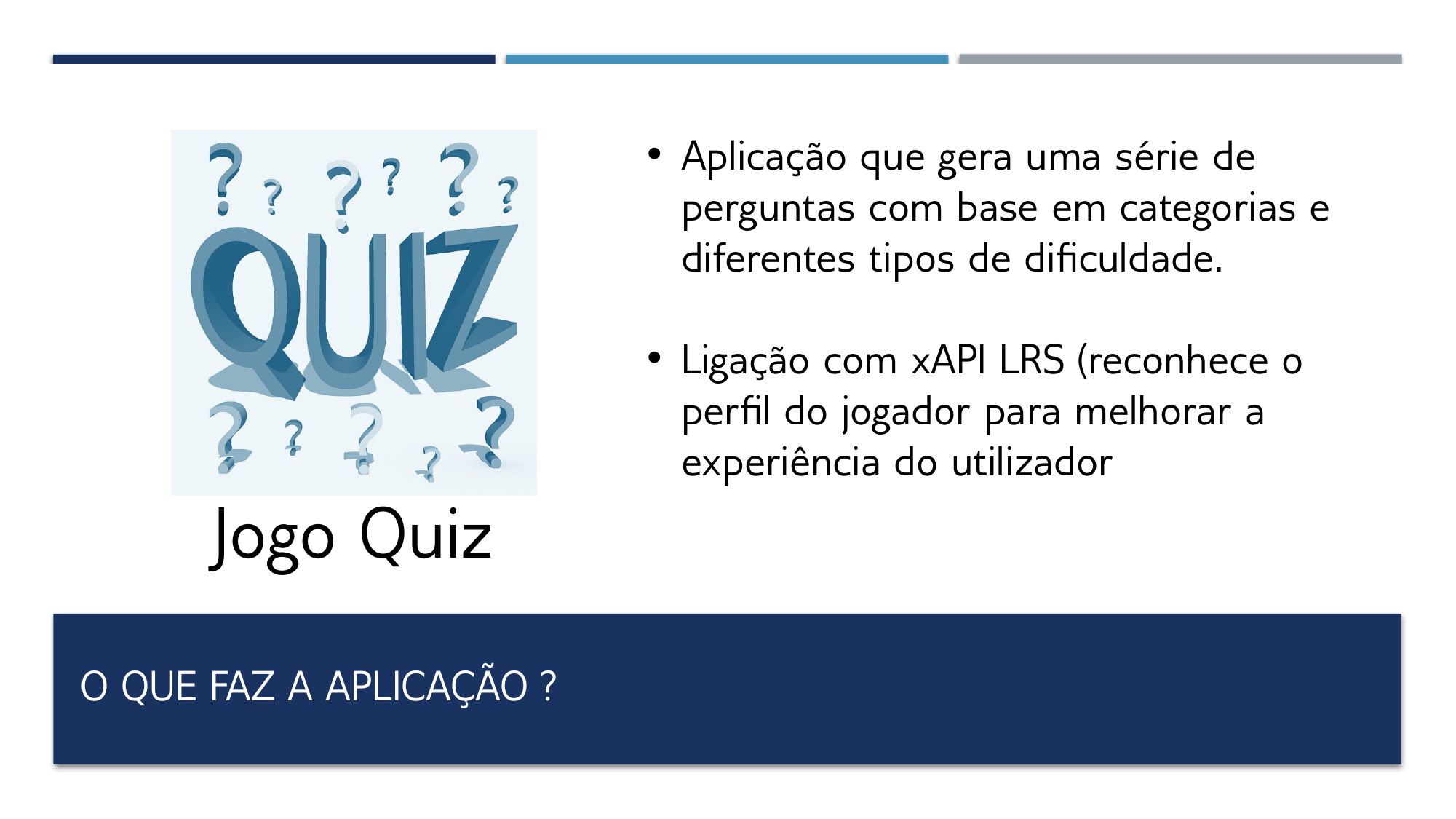

Jogo Quiz
Aplicação que gera uma série de perguntas com base em categorias e diferentes tipos de dificuldade.

Ligação com xAPI LRS (reconhece o perfil do jogador para melhorar a experiência do utilizador

# O que faz a aplicação ?